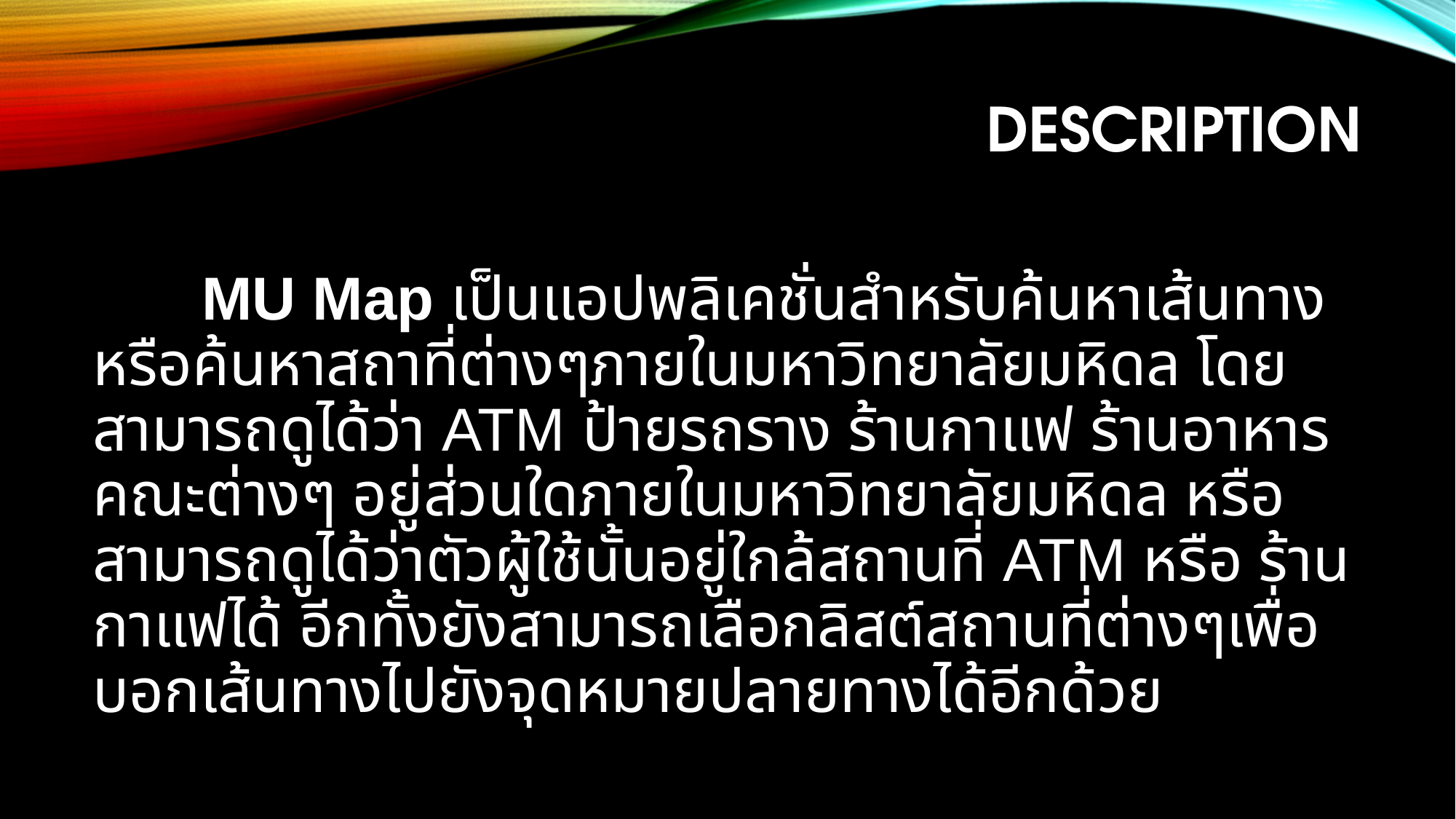

# Description
	MU Map เป็นแอปพลิเคชั่นสำหรับค้นหาเส้นทางหรือค้นหาสถาที่ต่างๆภายในมหาวิทยาลัยมหิดล โดยสามารถดูได้ว่า ATM ป้ายรถราง ร้านกาแฟ ร้านอาหาร คณะต่างๆ อยู่ส่วนใดภายในมหาวิทยาลัยมหิดล หรือสามารถดูได้ว่าตัวผู้ใช้นั้นอยู่ใกล้สถานที่ ATM หรือ ร้านกาแฟได้ อีกทั้งยังสามารถเลือกลิสต์สถานที่ต่างๆเพื่อบอกเส้นทางไปยังจุดหมายปลายทางได้อีกด้วย